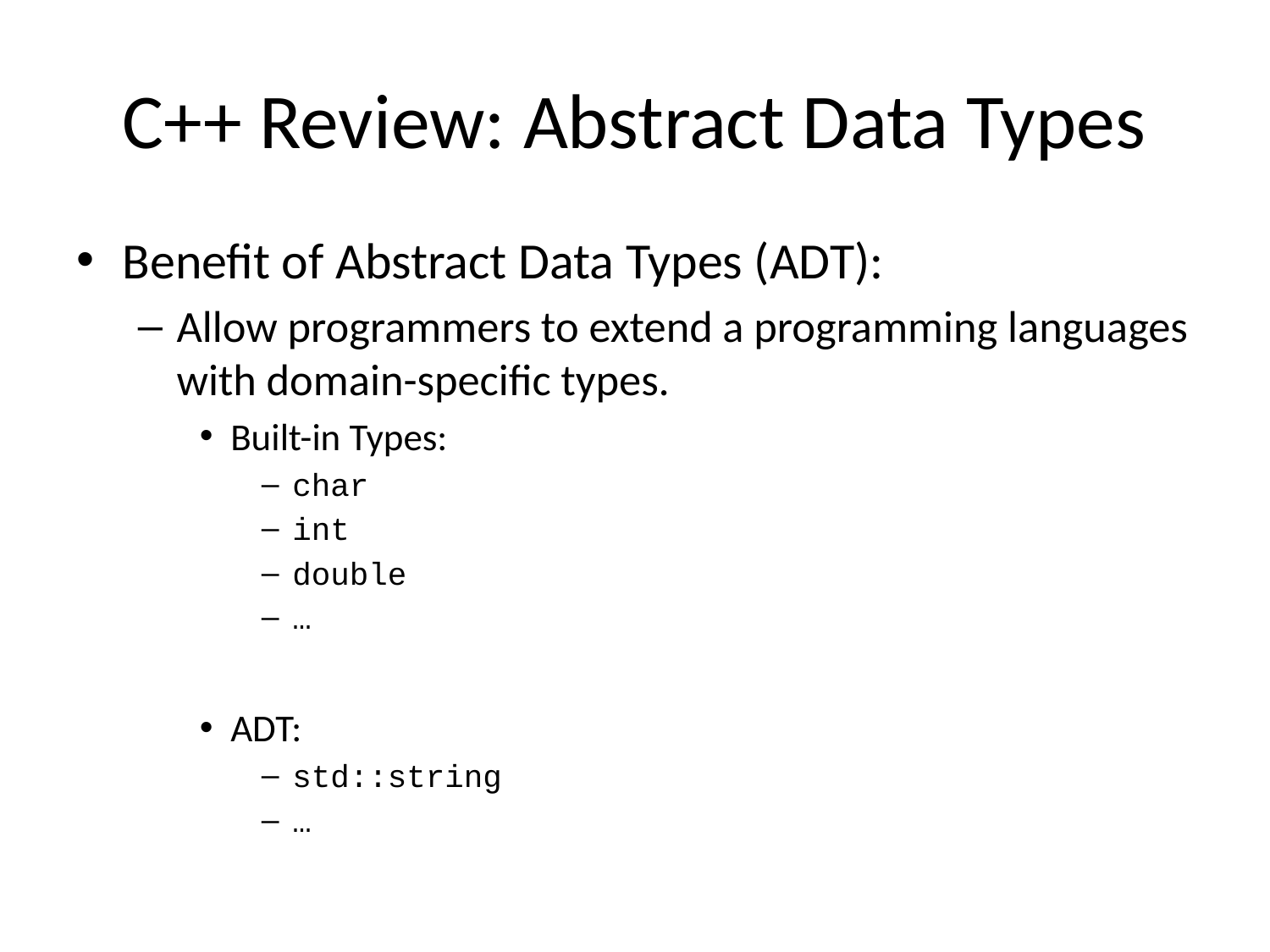

# C++ Review: Abstract Data Types
Benefit of Abstract Data Types (ADT):
Allow programmers to extend a programming languages with domain-specific types.
Built-in Types:
char
int
double
…

ADT:
std::string
…